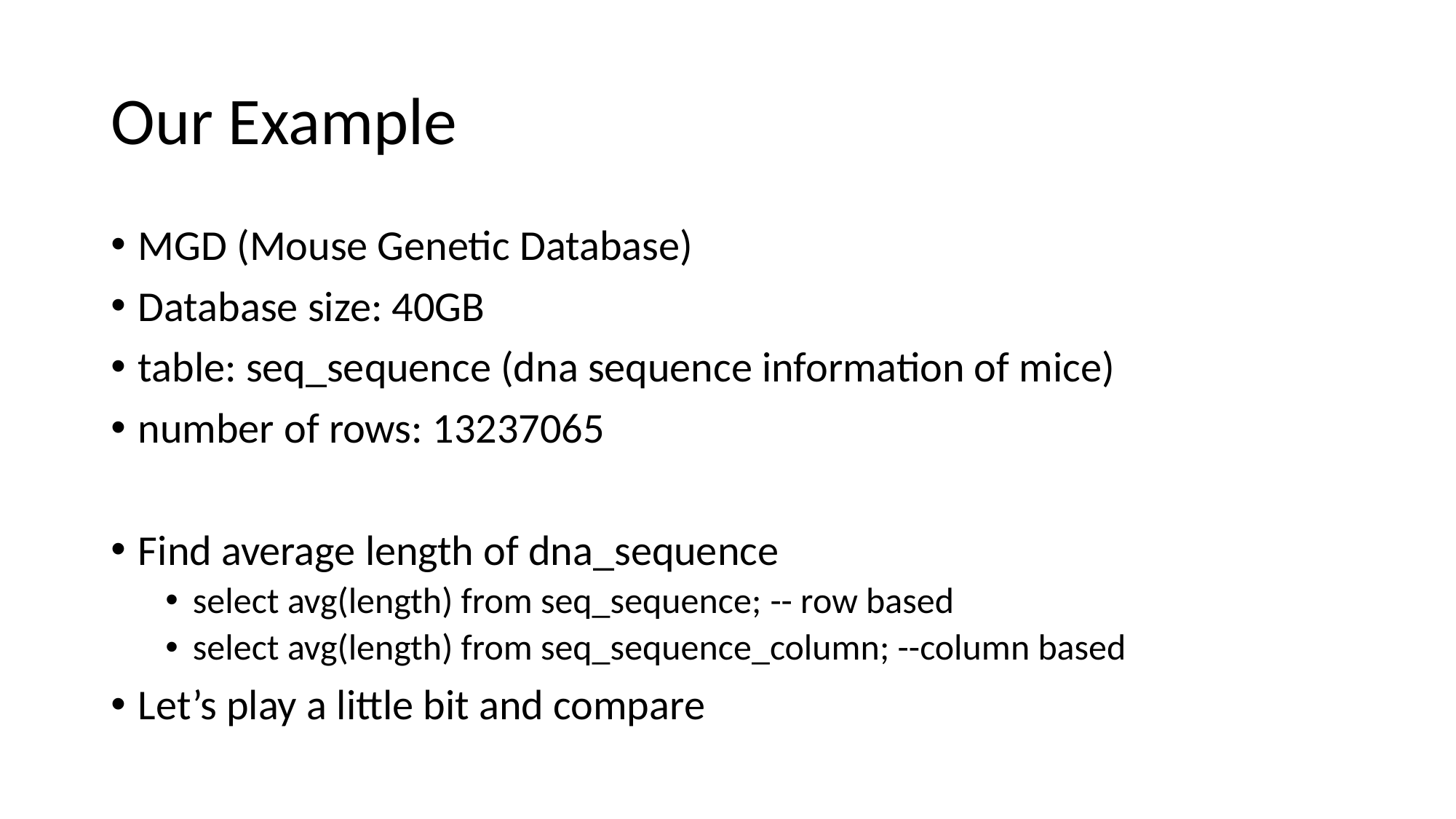

# Our Example
MGD (Mouse Genetic Database)
Database size: 40GB
table: seq_sequence (dna sequence information of mice)
number of rows: 13237065

Find average length of dna_sequence
select avg(length) from seq_sequence; -- row based
select avg(length) from seq_sequence_column; --column based
Let’s play a little bit and compare